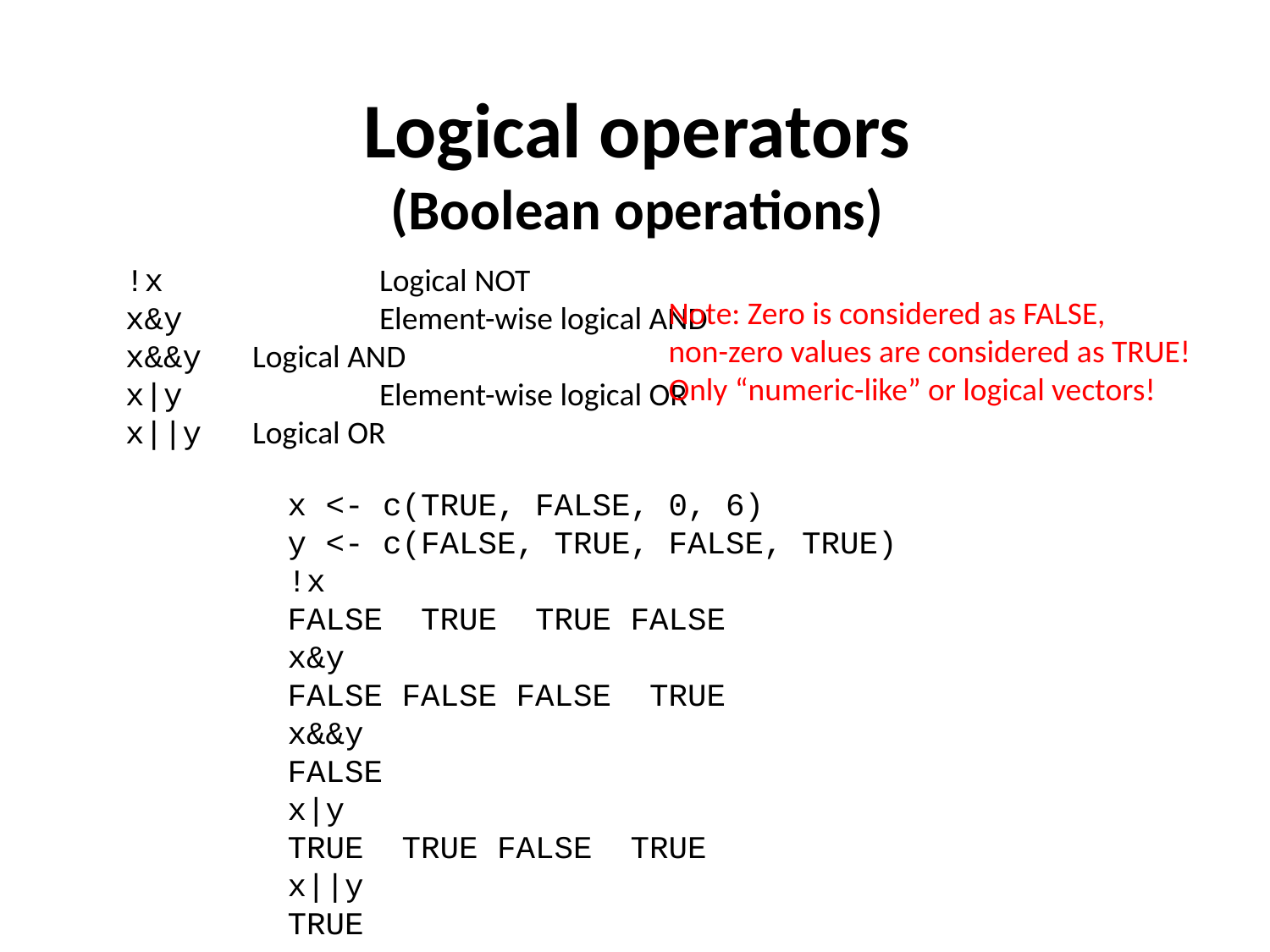

Logical operators
(Boolean operations)
!x		Logical NOT
x&y		Element-wise logical AND
x&&y	Logical AND
x|y		Element-wise logical OR
x||y	Logical OR
Note: Zero is considered as FALSE,
non-zero values are considered as TRUE!
Only “numeric-like” or logical vectors!
x <- c(TRUE, FALSE, 0, 6)
y <- c(FALSE, TRUE, FALSE, TRUE)
!x
FALSE  TRUE  TRUE FALSE
x&y
FALSE FALSE FALSE  TRUE
x&&y
FALSE
x|y
TRUE  TRUE FALSE  TRUE
x||y
TRUE